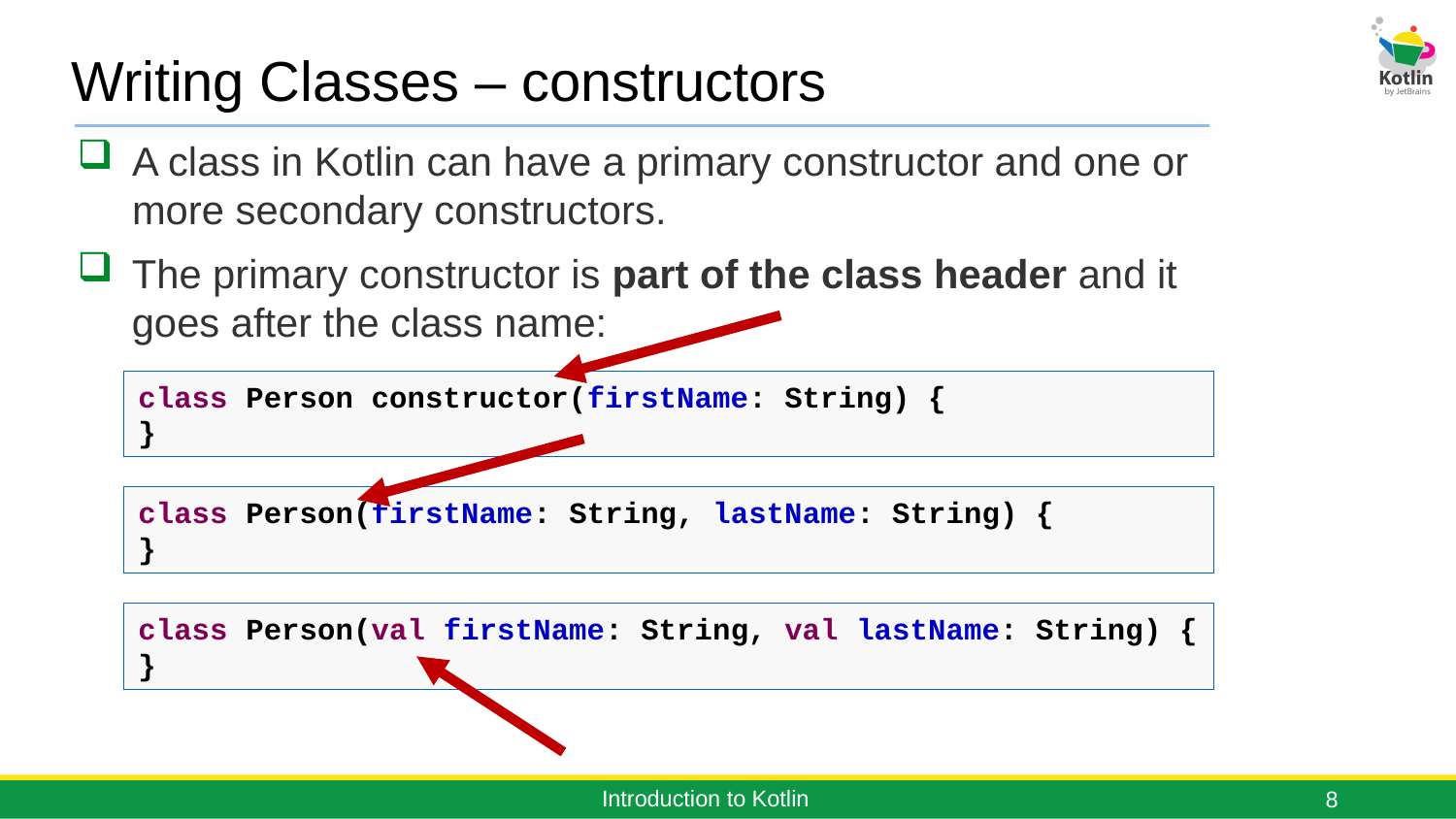

# Writing Classes – constructors
A class in Kotlin can have a primary constructor and one or more secondary constructors.
The primary constructor is part of the class header and it goes after the class name:
class Person constructor(firstName: String) {
}
class Person(firstName: String, lastName: String) {
}
class Person(val firstName: String, val lastName: String) {
}
8
Introduction to Kotlin